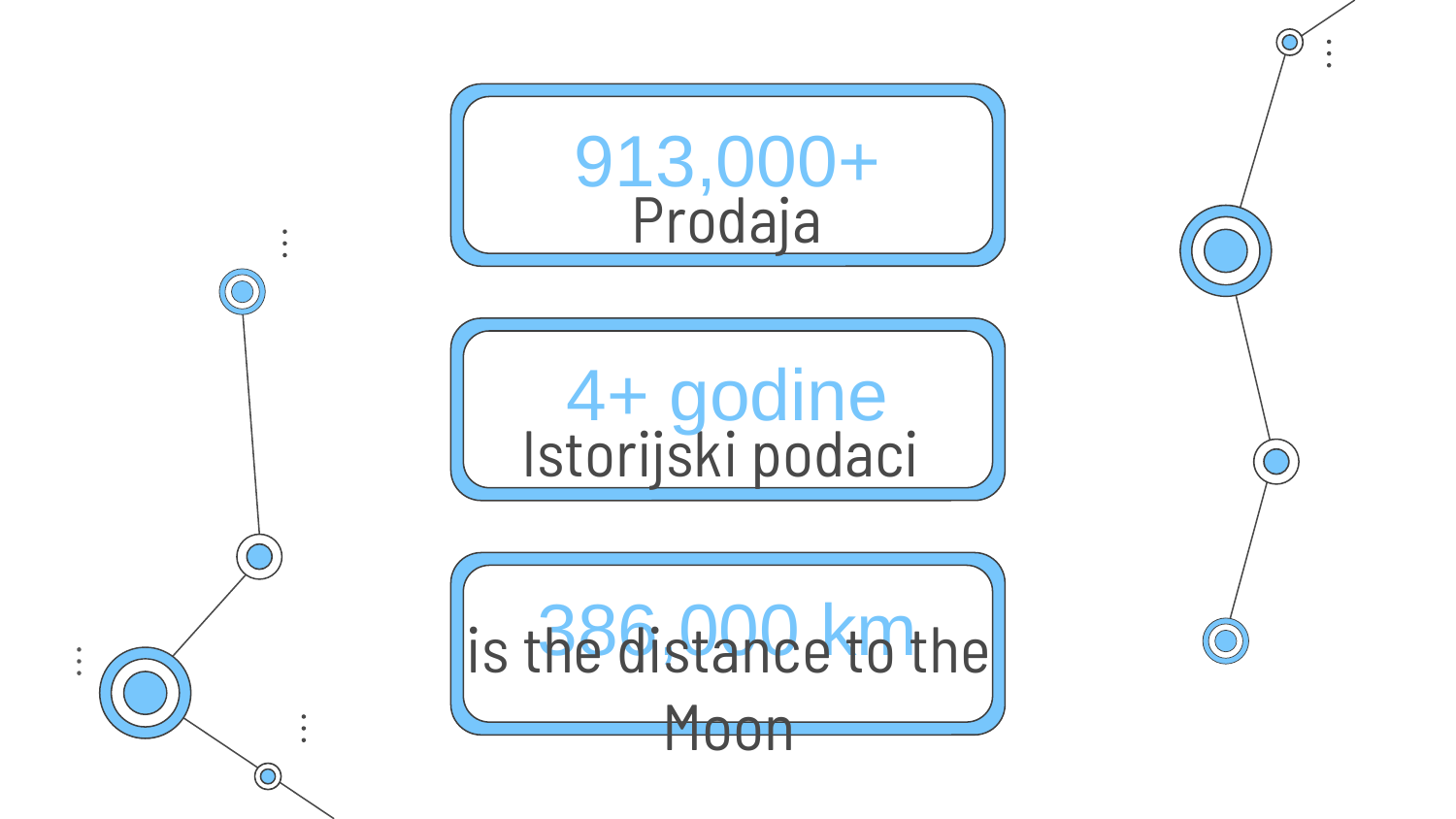

# 913,000+
Prodaja

4+ godine
Istorijski podaci

386,000 km
is the distance to the Moon